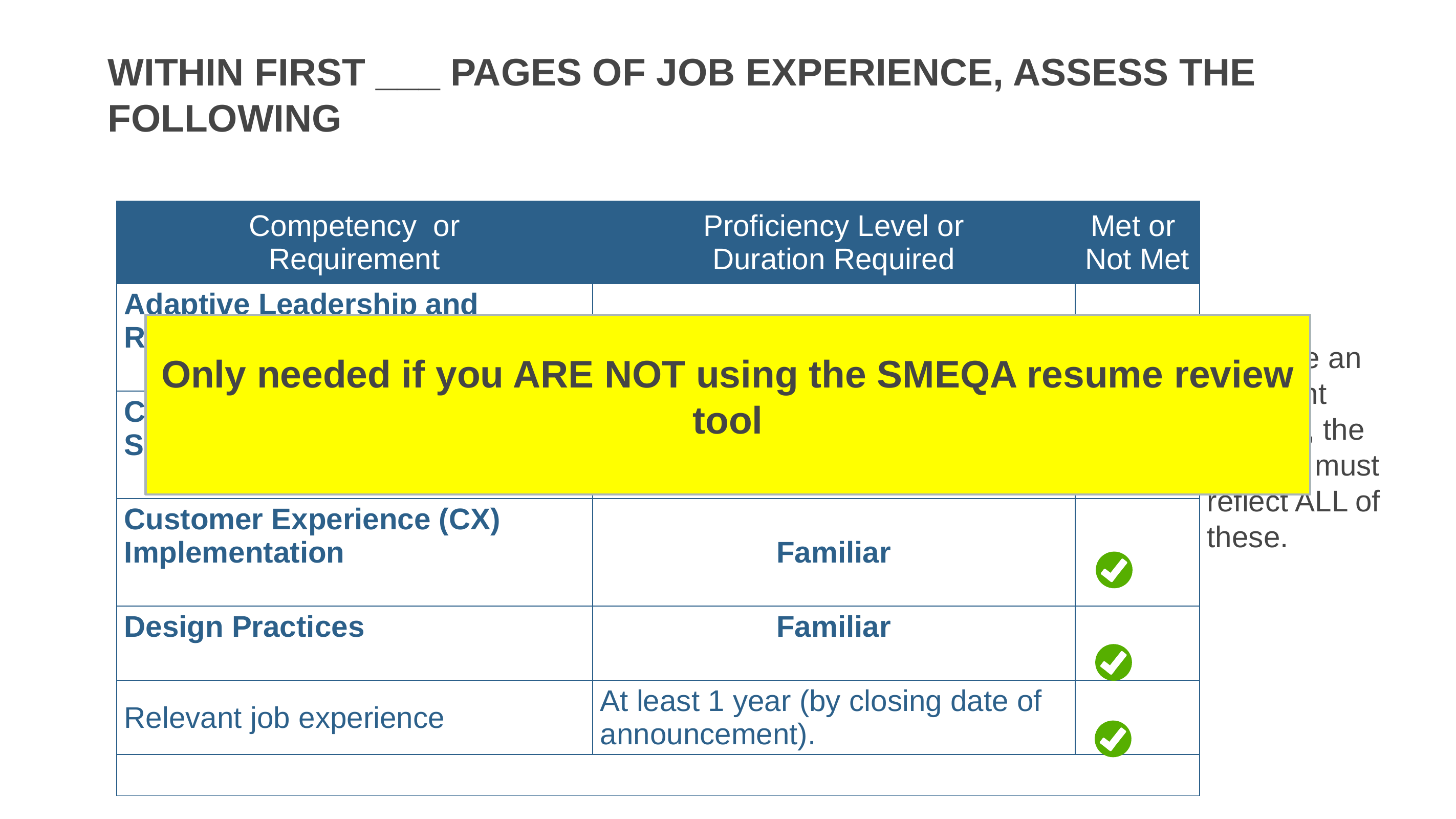

# Within first ___ pages of job experience, Assess the following
| Competency or Requirement | Proficiency Level or Duration Required | Met or Not Met |
| --- | --- | --- |
| Adaptive Leadership and Resiliency | Familiar |  |
| Customer Experience (CX) Strategy | Familiar |  |
| Customer Experience (CX) Implementation | Familiar |  |
| Design Practices | Familiar |  |
| Relevant job experience | At least 1 year (by closing date of announcement). |  |
|  |  |  |
Only needed if you ARE NOT using the SMEQA resume review tool

To move an applicant forward, the resume must reflect ALL of these.